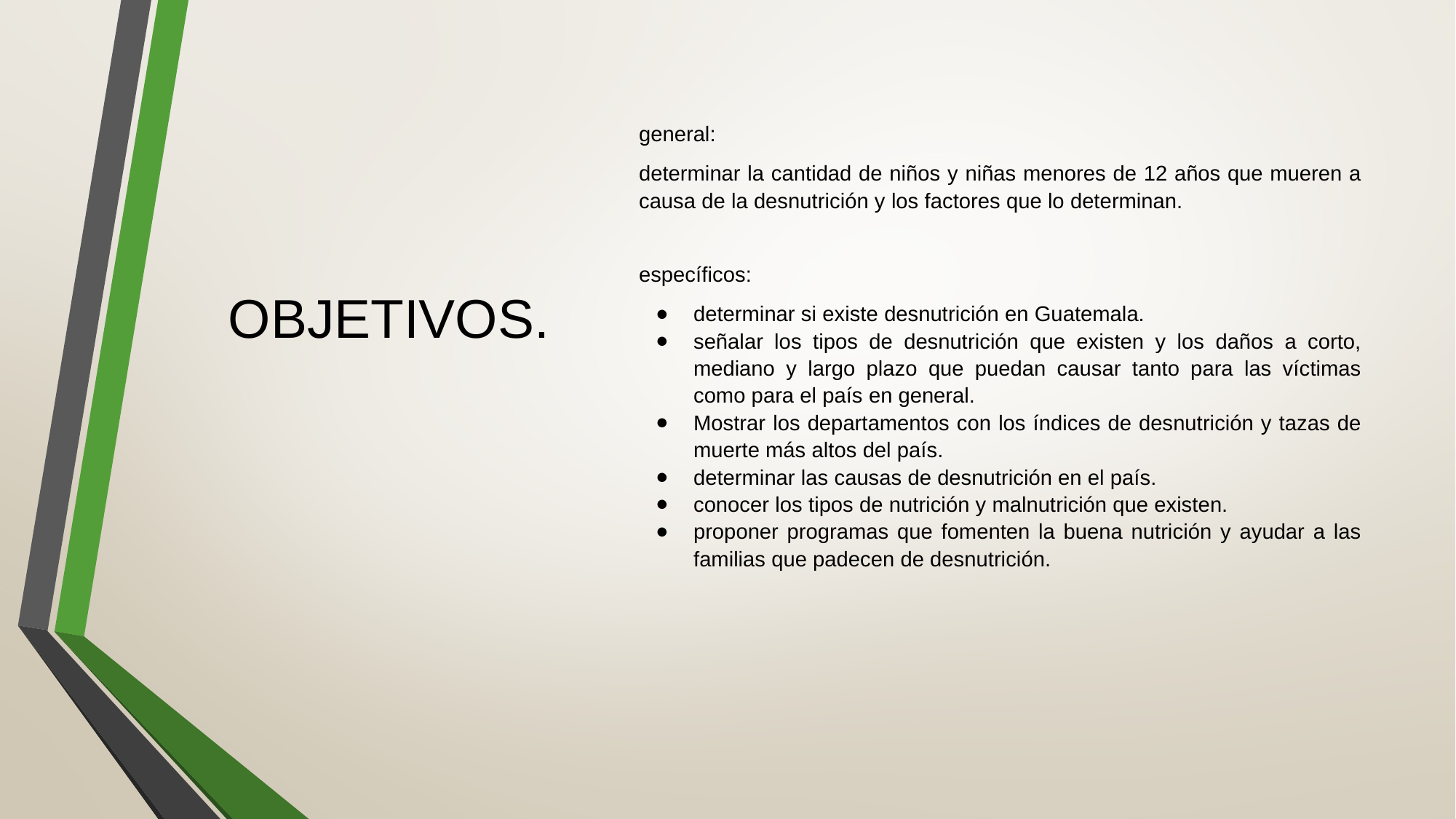

general:
determinar la cantidad de niños y niñas menores de 12 años que mueren a causa de la desnutrición y los factores que lo determinan.

específicos:
determinar si existe desnutrición en Guatemala.
señalar los tipos de desnutrición que existen y los daños a corto, mediano y largo plazo que puedan causar tanto para las víctimas como para el país en general.
Mostrar los departamentos con los índices de desnutrición y tazas de muerte más altos del país.
determinar las causas de desnutrición en el país.
conocer los tipos de nutrición y malnutrición que existen.
proponer programas que fomenten la buena nutrición y ayudar a las familias que padecen de desnutrición.

# OBJETIVOS.